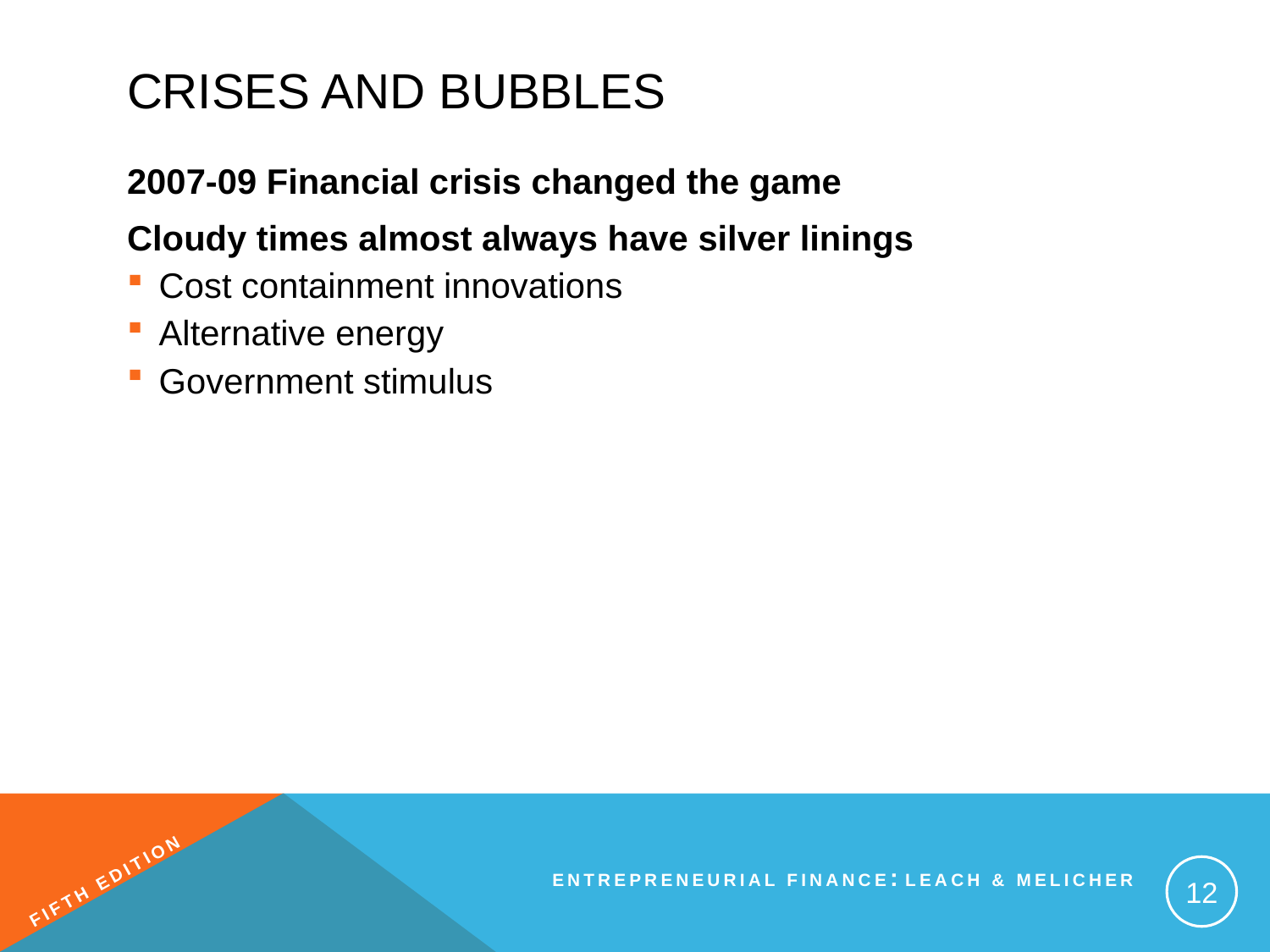

# Crises and Bubbles
2007-09 Financial crisis changed the game
Cloudy times almost always have silver linings
Cost containment innovations
Alternative energy
Government stimulus

12